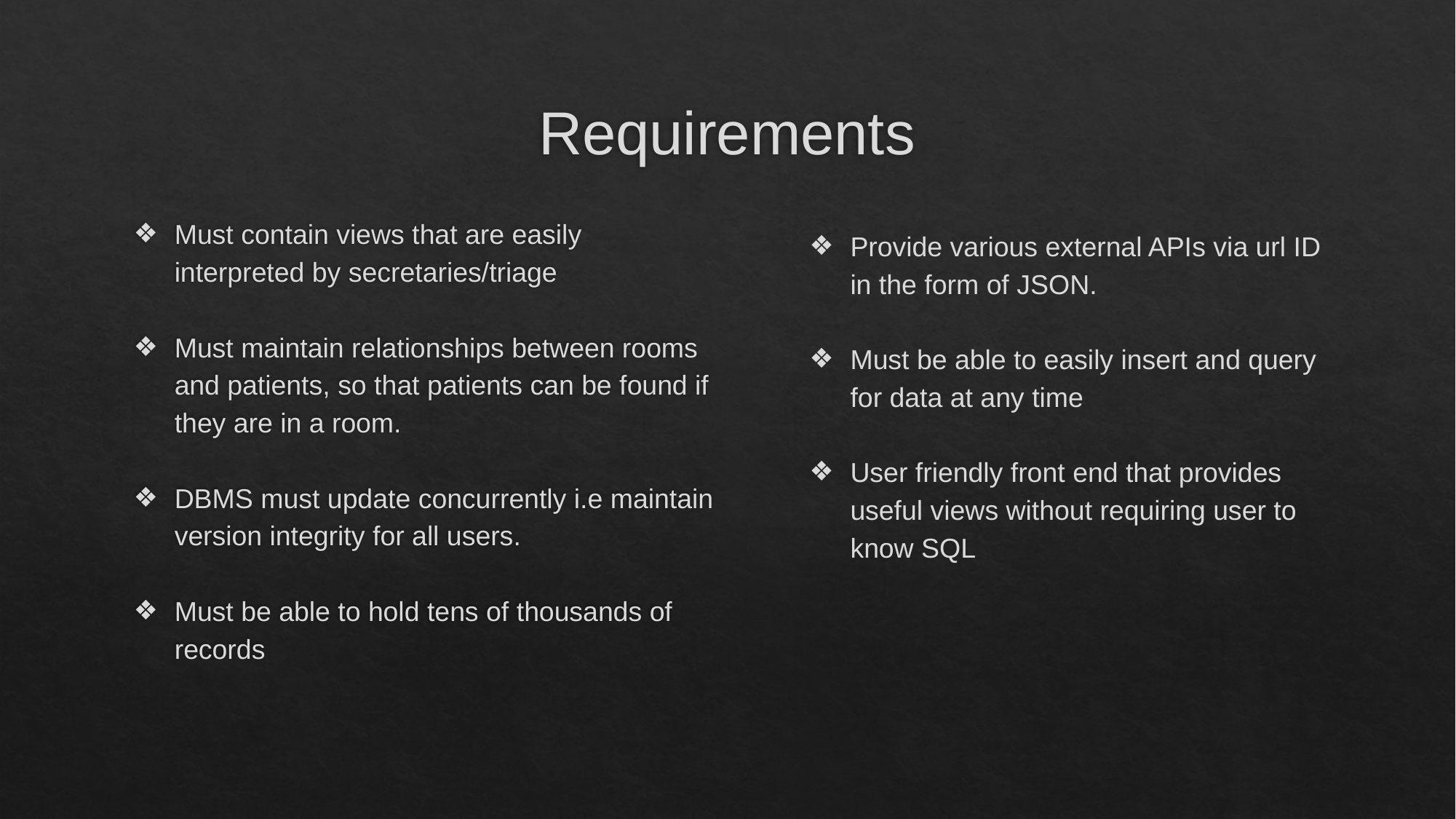

# Requirements
Must contain views that are easily interpreted by secretaries/triage

Must maintain relationships between rooms and patients, so that patients can be found if they are in a room.

DBMS must update concurrently i.e maintain version integrity for all users.

Must be able to hold tens of thousands of records

Provide various external APIs via url ID in the form of JSON.

Must be able to easily insert and query for data at any time

User friendly front end that provides useful views without requiring user to know SQL